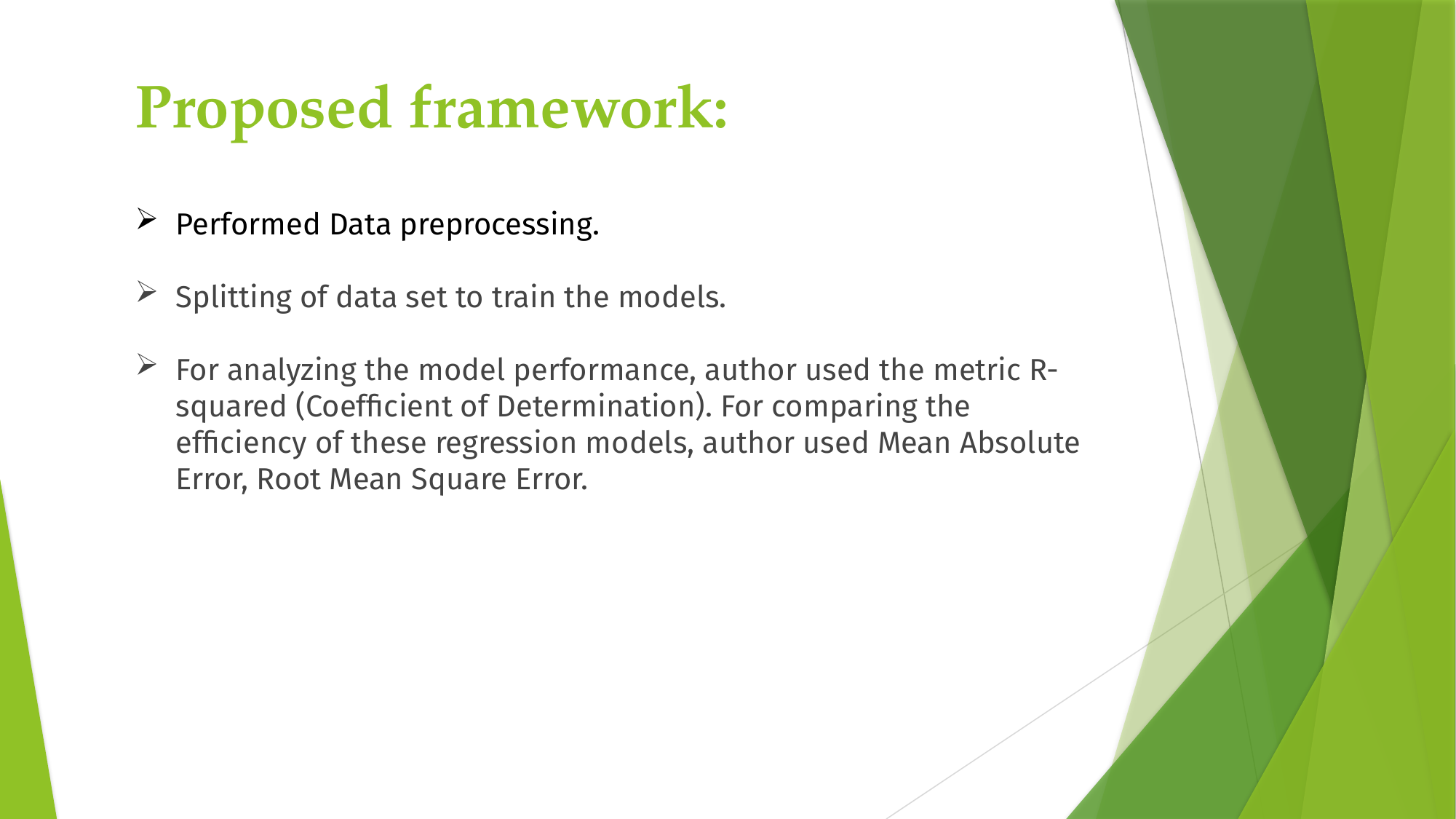

Proposed framework:
Performed Data preprocessing.

Splitting of data set to train the models.

For analyzing the model performance, author used the metric R-squared (Coefficient of Determination). For comparing the efficiency of these regression models, author used Mean Absolute Error, Root Mean Square Error.

 ​